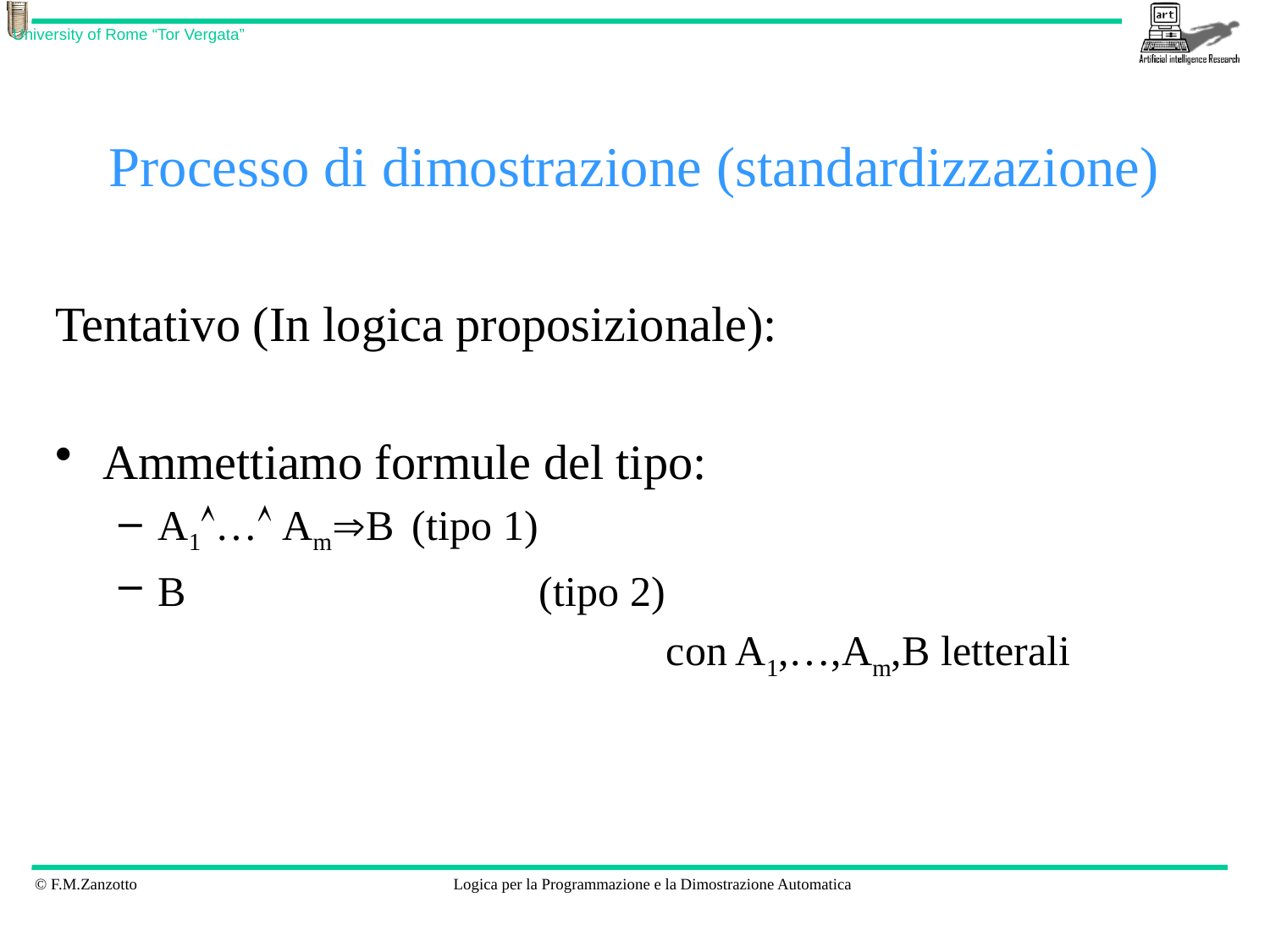

# Processo di dimostrazione (standardizzazione)
Tentativo (In logica proposizionale):

Ammettiamo formule del tipo:
A1∧…∧ Am⇒B	(tipo 1)
B			(tipo 2)
					con A1,…,Am,B letterali